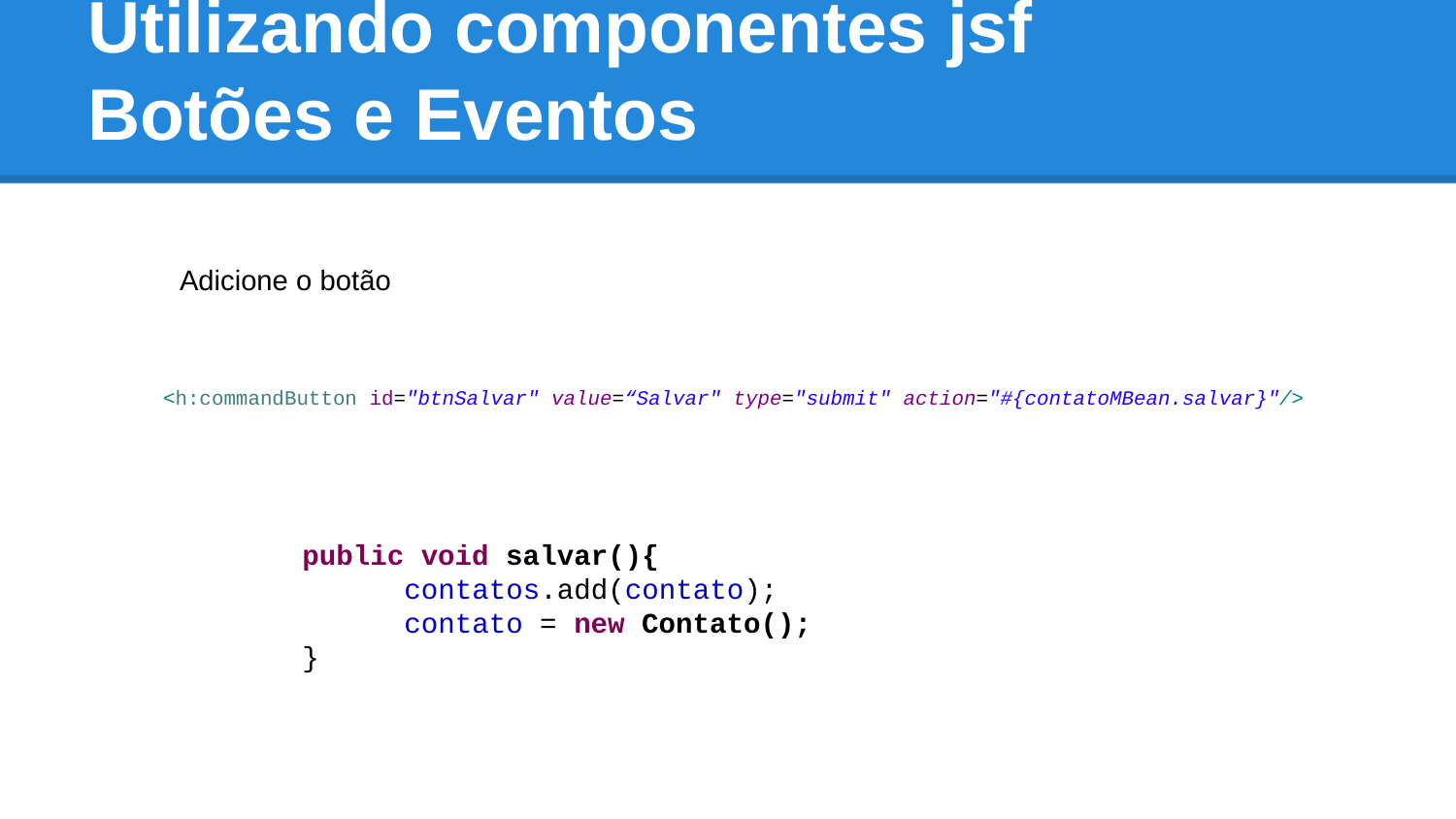

# Utilizando componentes jsf Botões e Eventos
Adicione o botão

<h:commandButton id="btnSalvar" value=“Salvar" type="submit" action="#{contatoMBean.salvar}"/>
public void salvar(){
      contatos.add(contato);
      contato = new Contato();
}